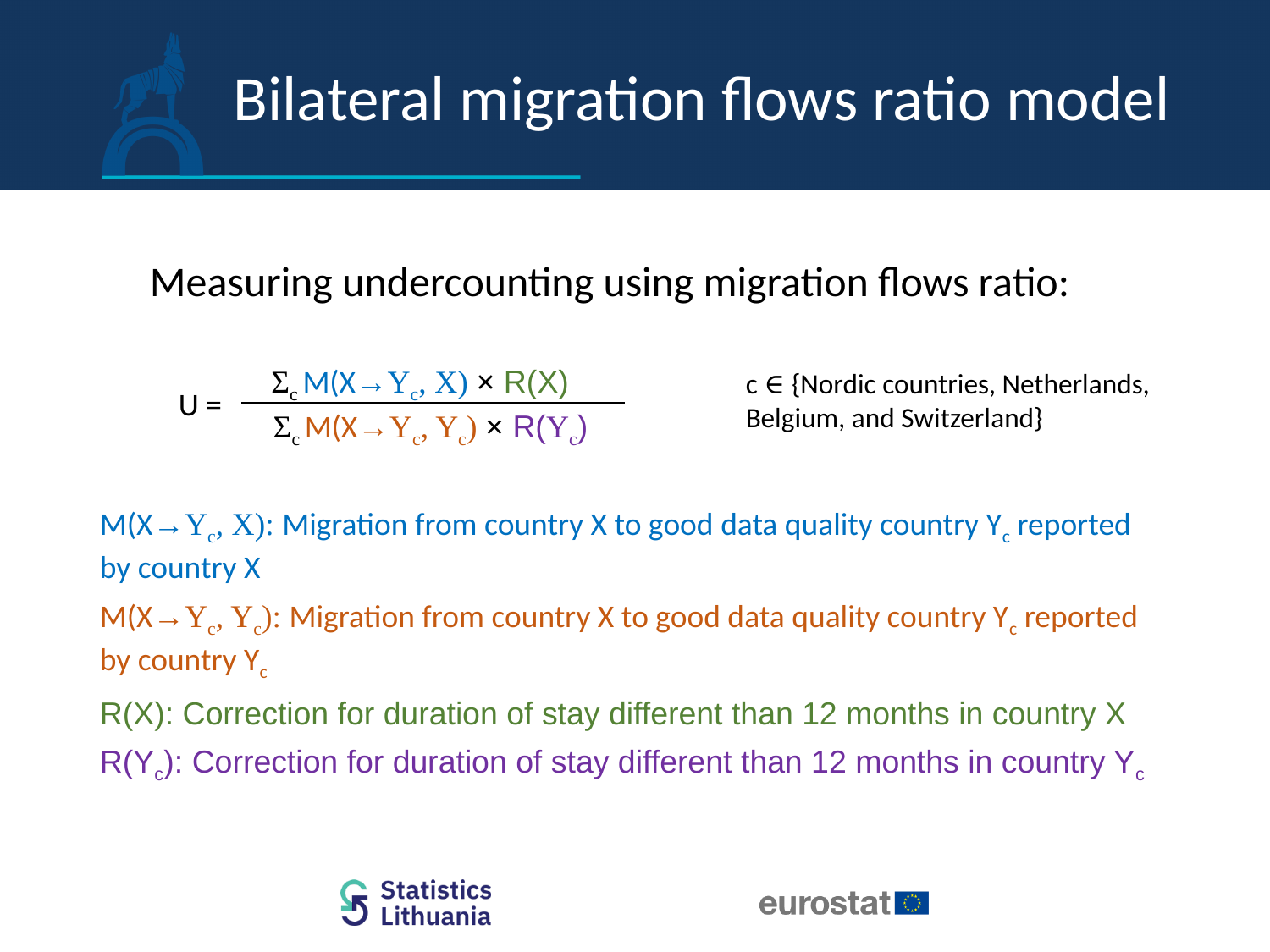

# Bilateral migration flows ratio model
Measuring undercounting using migration flows ratio:
Σc M(X→Yc, X) × R(X)
U =
Σc M(X→Yc, Yc) × R(Yc)
c ∈ {Nordic countries, Netherlands, Belgium, and Switzerland}
M(X→Yc, X): Migration from country X to good data quality country Yc reported by country X
M(X→Yc, Yc): Migration from country X to good data quality country Yc reported by country Yc
R(X): Correction for duration of stay different than 12 months in country X
R(Yc): Correction for duration of stay different than 12 months in country Yc